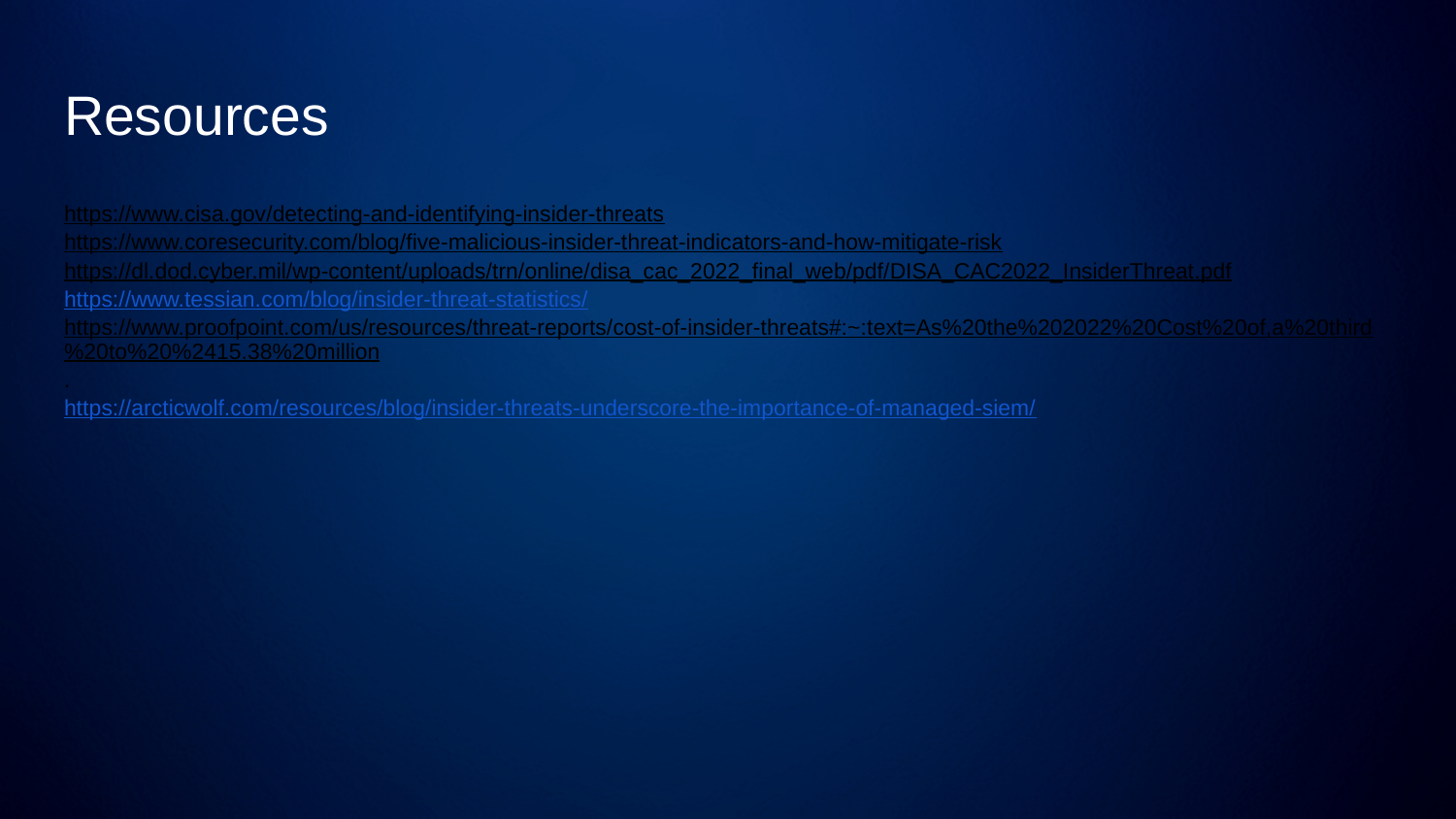

# Resources
https://www.cisa.gov/detecting-and-identifying-insider-threats
https://www.coresecurity.com/blog/five-malicious-insider-threat-indicators-and-how-mitigate-risk
https://dl.dod.cyber.mil/wp-content/uploads/trn/online/disa_cac_2022_final_web/pdf/DISA_CAC2022_InsiderThreat.pdf
https://www.tessian.com/blog/insider-threat-statistics/
https://www.proofpoint.com/us/resources/threat-reports/cost-of-insider-threats#:~:text=As%20the%202022%20Cost%20of,a%20third%20to%20%2415.38%20million.
https://arcticwolf.com/resources/blog/insider-threats-underscore-the-importance-of-managed-siem/